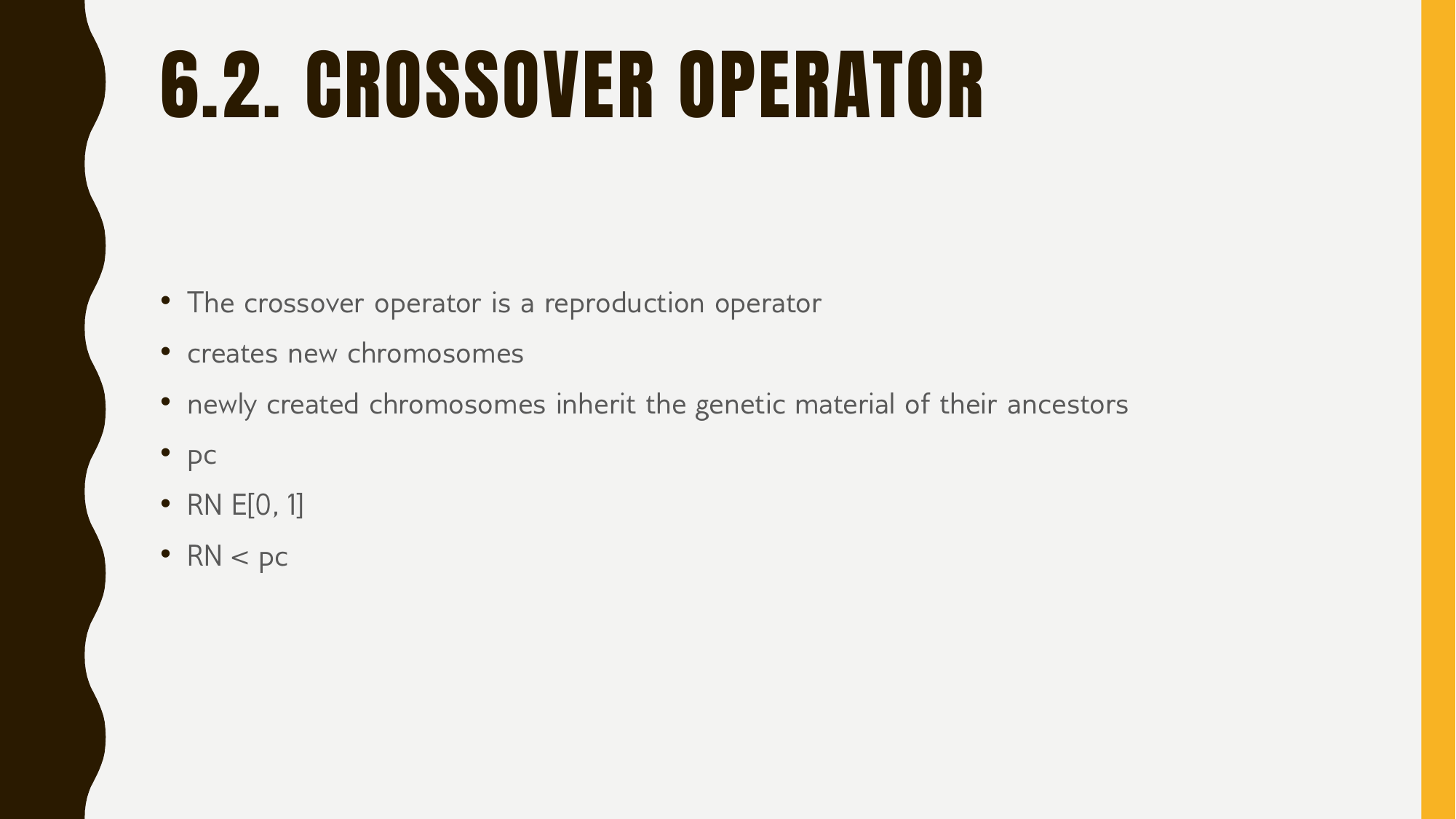

# 6.2. Crossover operator
The crossover operator is a reproduction operator
creates new chromosomes
newly created chromosomes inherit the genetic material of their ancestors
pc
RN E[0, 1]
RN < pc